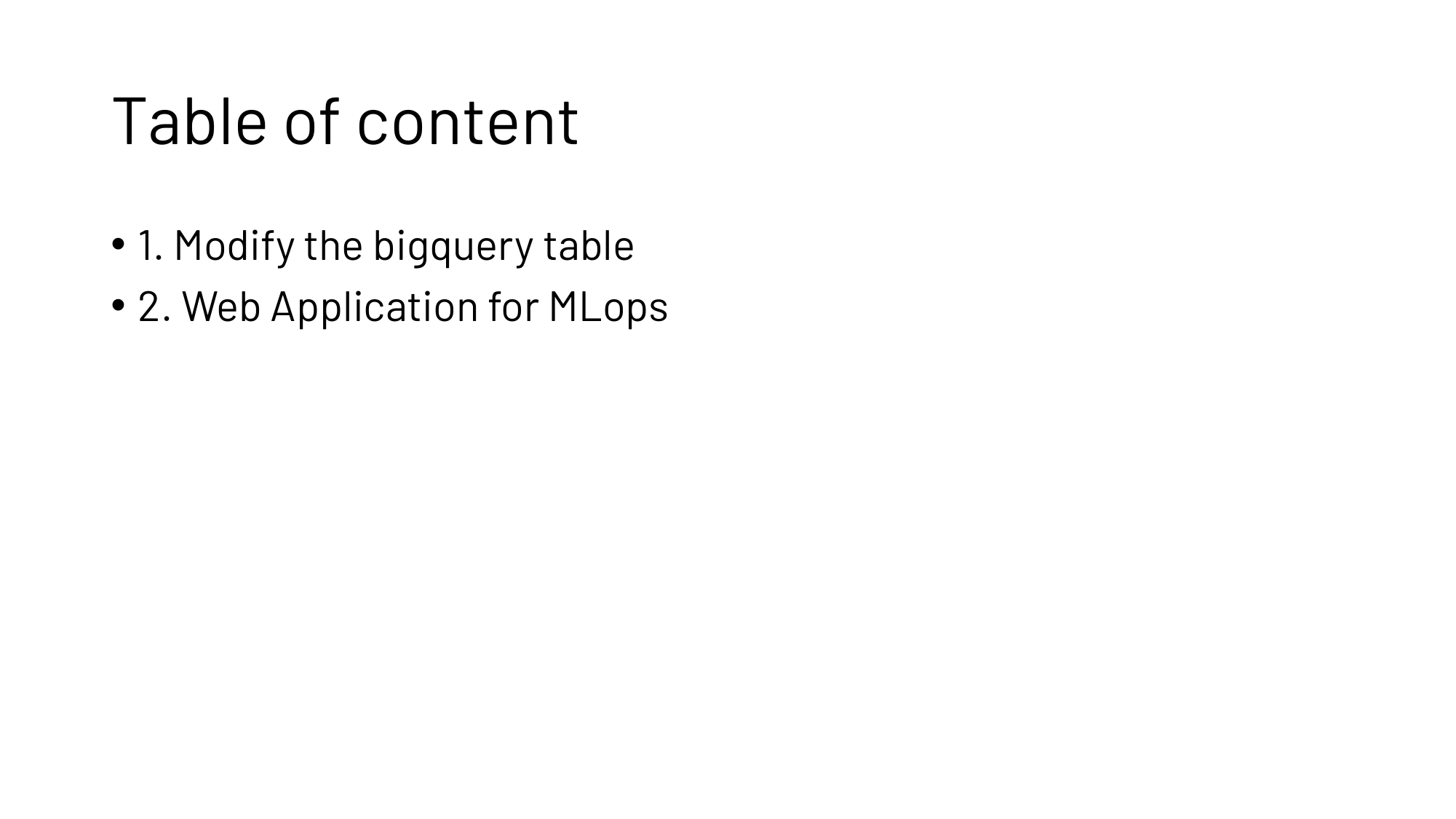

# Table of content
1. Modify the bigquery table
2. Web Application for MLops